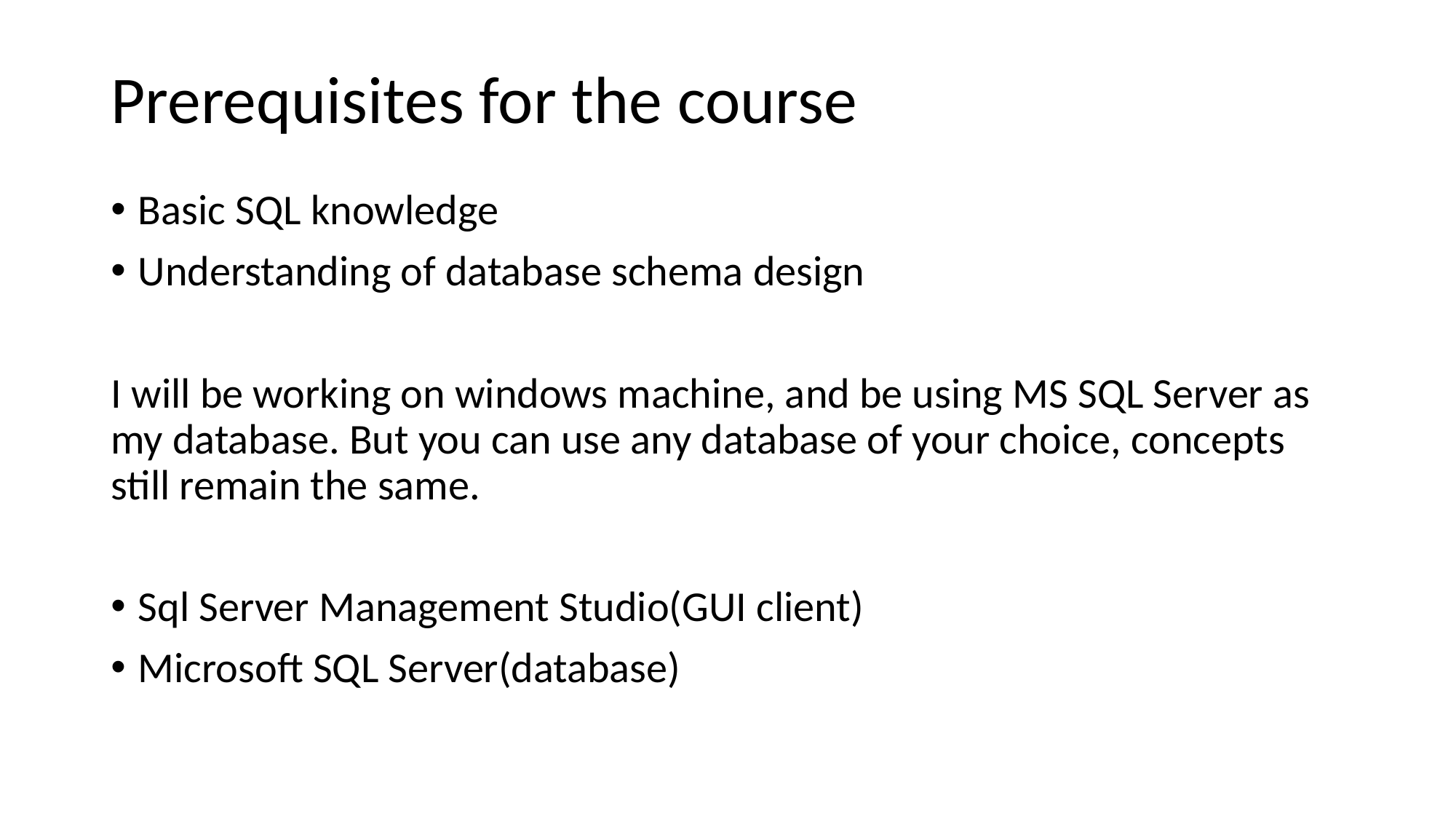

# Prerequisites for the course
Basic SQL knowledge
Understanding of database schema design

I will be working on windows machine, and be using MS SQL Server as my database. But you can use any database of your choice, concepts still remain the same.

Sql Server Management Studio(GUI client)
Microsoft SQL Server(database)